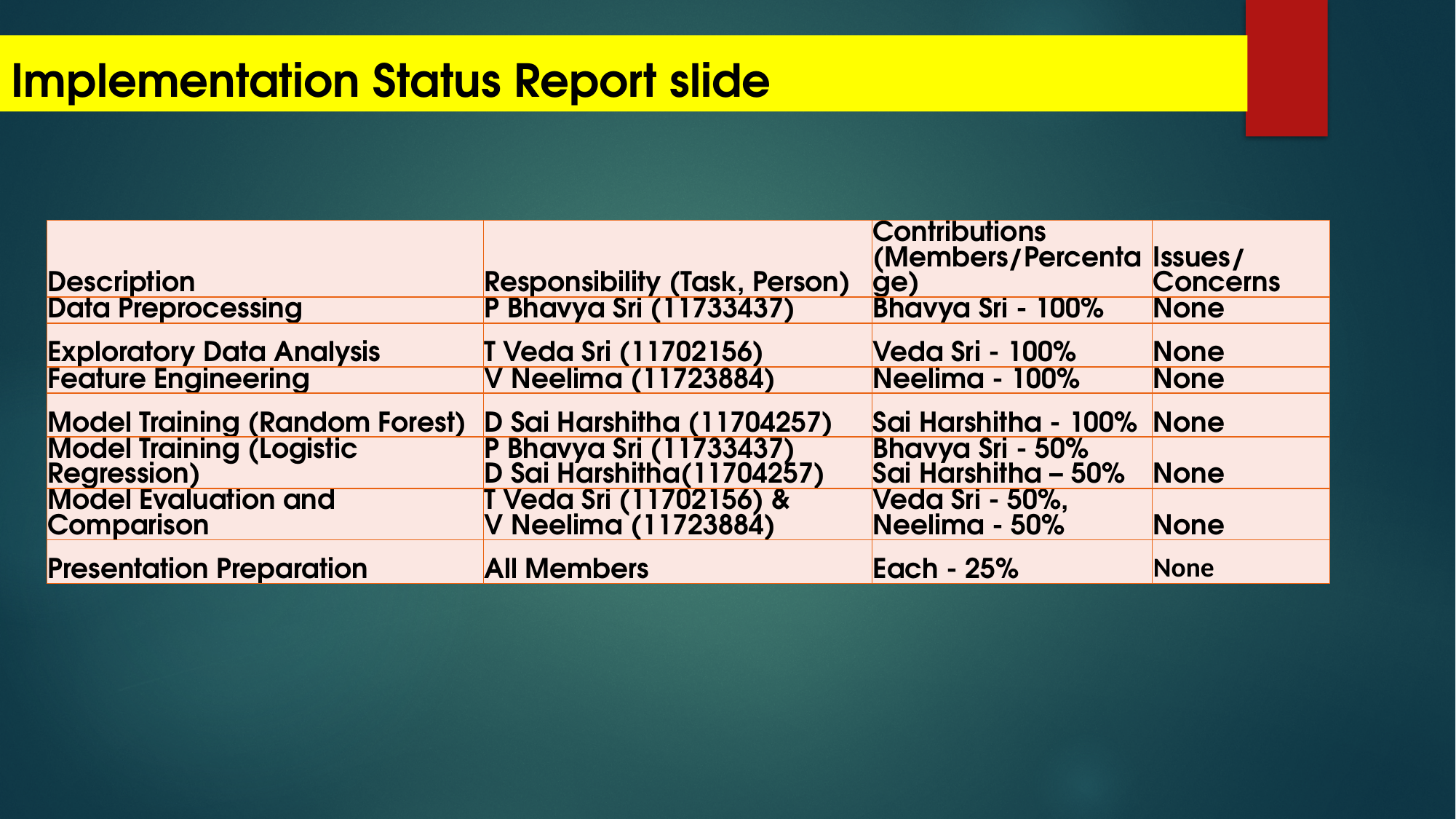

# Implementation Status Report slide
| Description | Responsibility (Task, Person) | Contributions (Members/Percentage) | Issues/Concerns |
| --- | --- | --- | --- |
| Data Preprocessing | P Bhavya Sri (11733437) | Bhavya Sri - 100% | None |
| Exploratory Data Analysis | T Veda Sri (11702156) | Veda Sri - 100% | None |
| Feature Engineering | V Neelima (11723884) | Neelima - 100% | None |
| Model Training (Random Forest) | D Sai Harshitha (11704257) | Sai Harshitha - 100% | None |
| Model Training (Logistic Regression) | P Bhavya Sri (11733437) D Sai Harshitha(11704257) | Bhavya Sri - 50% Sai Harshitha – 50% | None |
| Model Evaluation and Comparison | T Veda Sri (11702156) & V Neelima (11723884) | Veda Sri - 50%, Neelima - 50% | None |
| Presentation Preparation | All Members | Each - 25% | None |